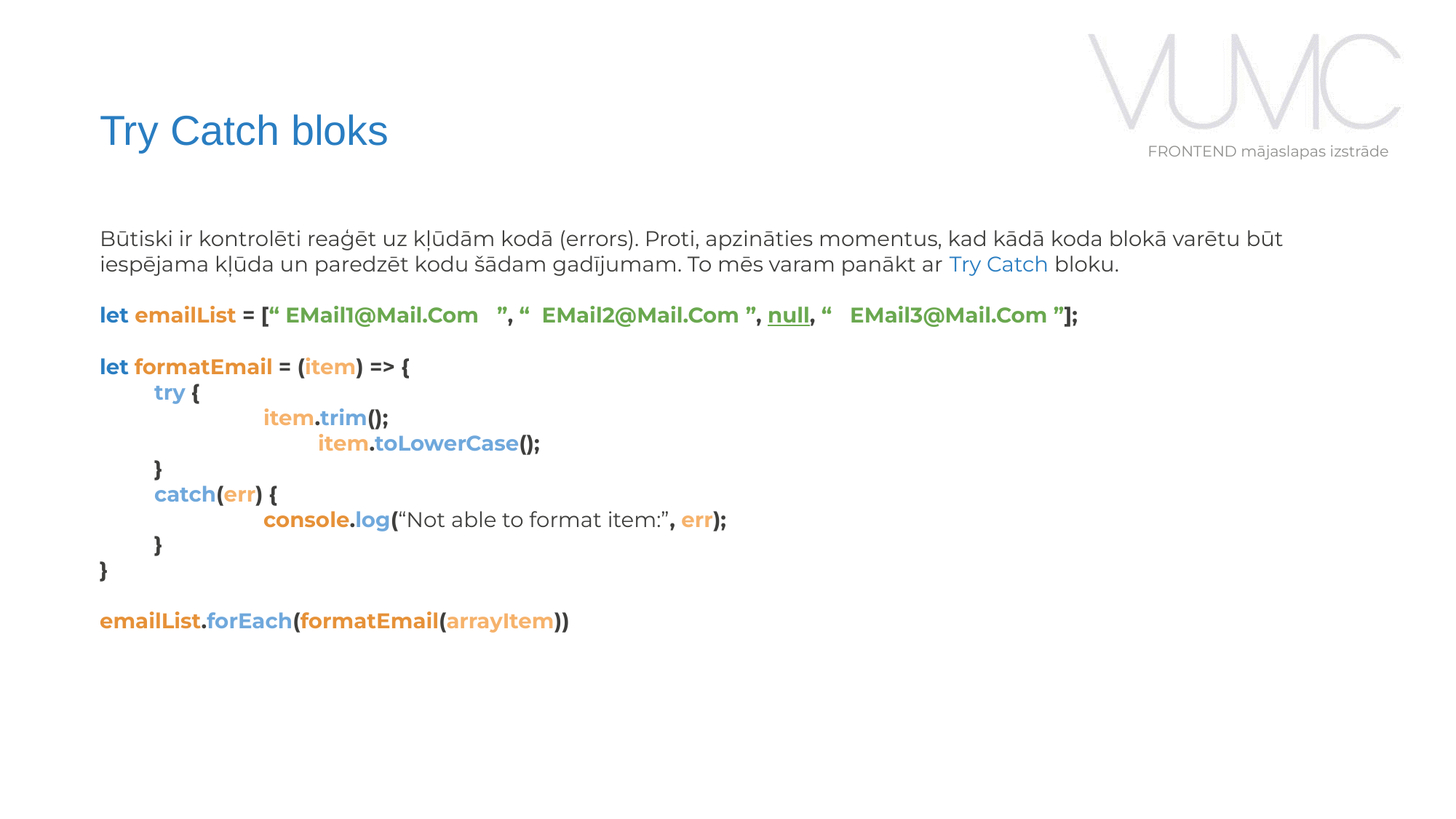

Try Catch bloks
FRONTEND mājaslapas izstrāde
Būtiski ir kontrolēti reaģēt uz kļūdām kodā (errors). Proti, apzināties momentus, kad kādā koda blokā varētu būt iespējama kļūda un paredzēt kodu šādam gadījumam. To mēs varam panākt ar Try Catch bloku.

let emailList = [“ EMail1@Mail.Com   ”, “  EMail2@Mail.Com ”, null, “   EMail3@Mail.Com ”];

let formatEmail = (item) => {
try {
  	item.trim();
		item.toLowerCase();
}
catch(err) {
  	console.log(“Not able to format item:”, err);
}
}

emailList.forEach(formatEmail(arrayItem))
8